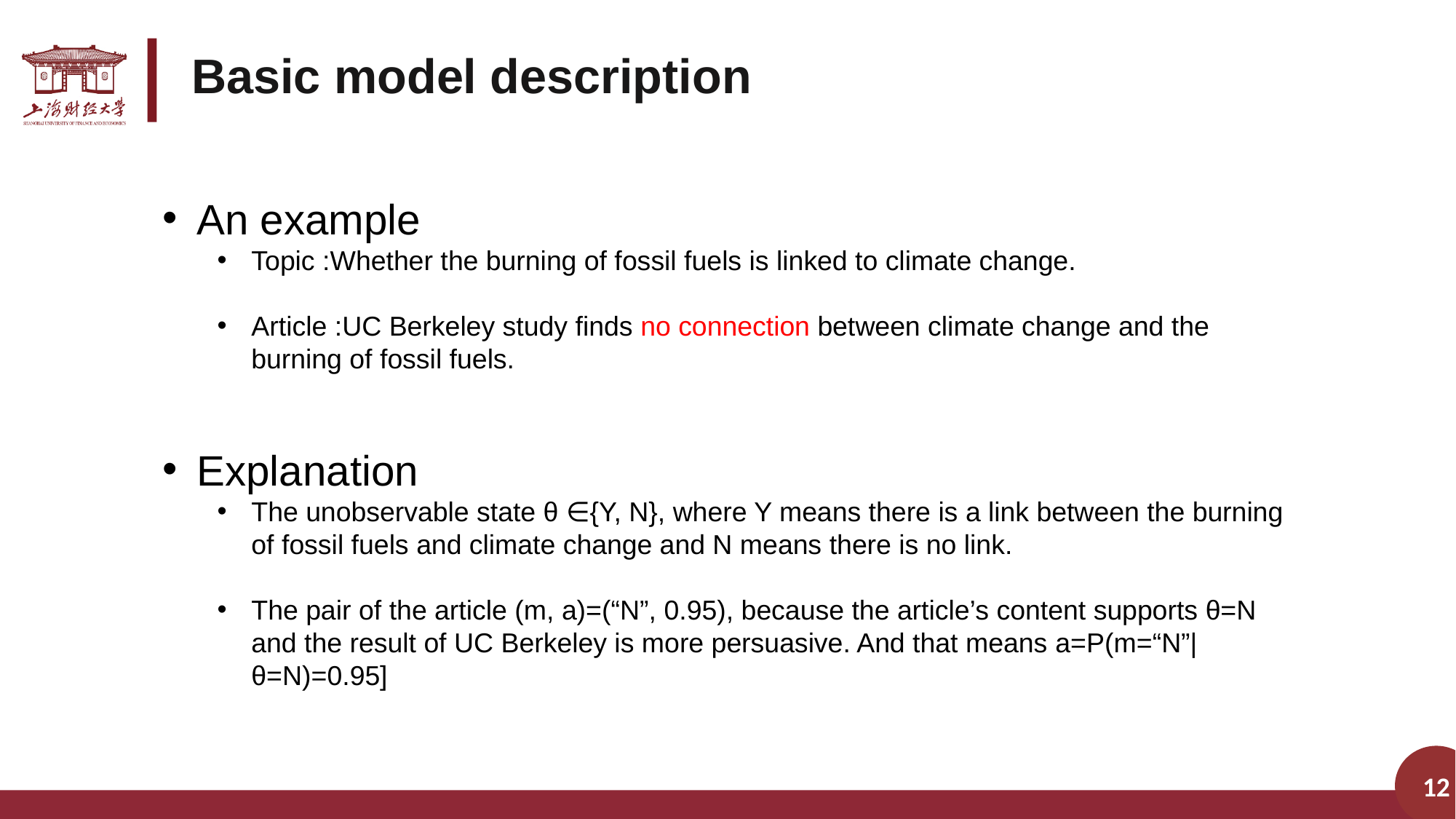

# Basic model description
An example
Topic :Whether the burning of fossil fuels is linked to climate change.

Article :UC Berkeley study finds no connection between climate change and the burning of fossil fuels.

Explanation
The unobservable state θ ∈{Y, N}, where Y means there is a link between the burning of fossil fuels and climate change and N means there is no link.

The pair of the article (m, a)=(“N”, 0.95), because the article’s content supports θ=N and the result of UC Berkeley is more persuasive. And that means a=P(m=“N”| θ=N)=0.95]